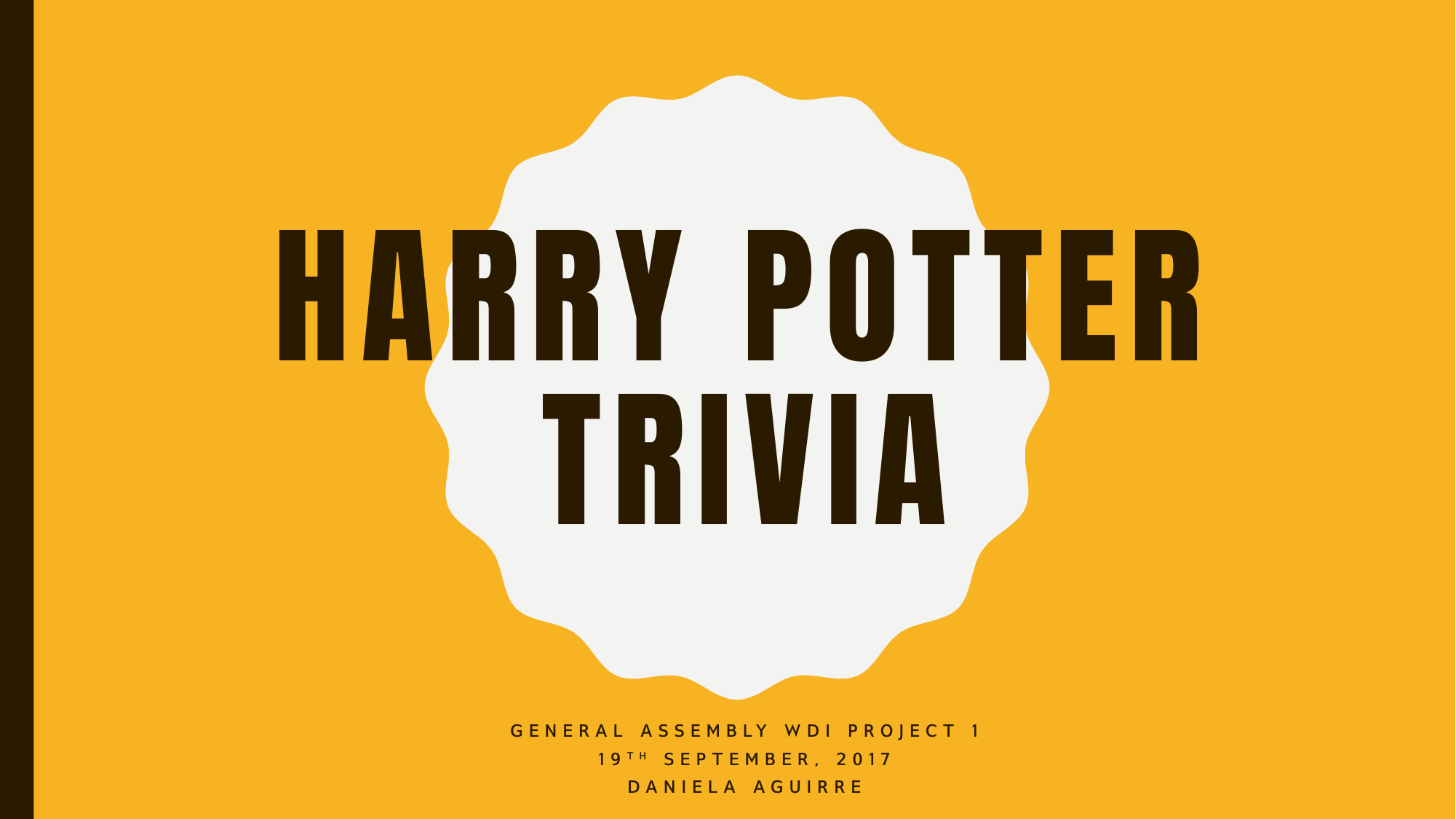

# Harry Potter Trivia
General Assembly WDI Project 1
19th September, 2017
Daniela Aguirre